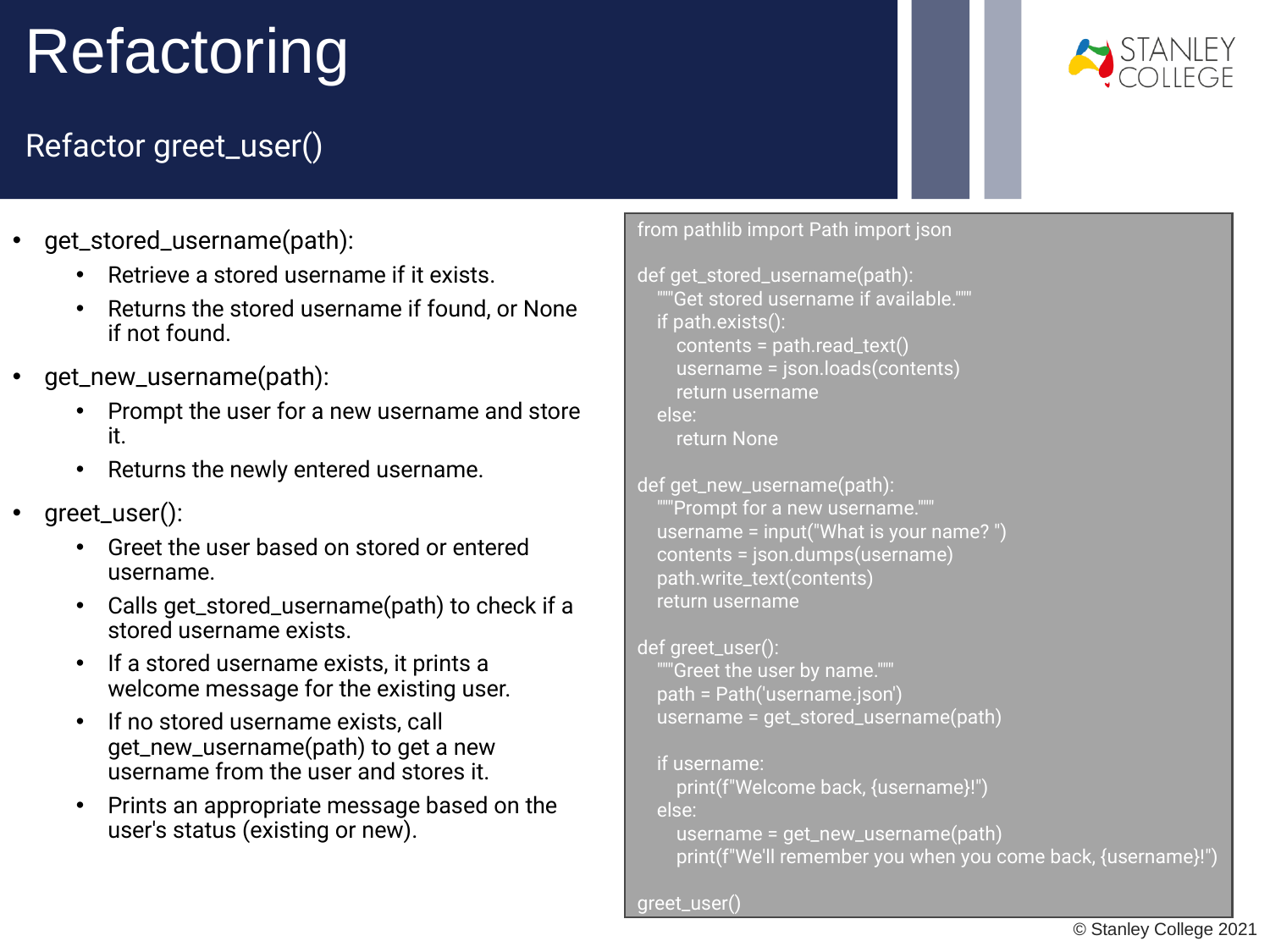

# Refactoring
Refactor greet_user()
from pathlib import Path import json

def get_stored_username(path):
    """Get stored username if available."""
    if path.exists():
        contents = path.read_text()
        username = json.loads(contents)
        return username
    else:
        return None

def get_new_username(path):
    """Prompt for a new username."""
    username = input("What is your name? ")
    contents = json.dumps(username)
    path.write_text(contents)
    return username

def greet_user():
    """Greet the user by name."""
    path = Path('username.json')
    username = get_stored_username(path)

    if username:
        print(f"Welcome back, {username}!")
    else:
        username = get_new_username(path)
        print(f"We'll remember you when you come back, {username}!")

greet_user()
get_stored_username(path):
Retrieve a stored username if it exists.
Returns the stored username if found, or None if not found.
get_new_username(path):
Prompt the user for a new username and store it.
Returns the newly entered username.
greet_user():
Greet the user based on stored or entered username.
Calls get_stored_username(path) to check if a stored username exists.
If a stored username exists, it prints a welcome message for the existing user.
If no stored username exists, call get_new_username(path) to get a new username from the user and stores it.
Prints an appropriate message based on the user's status (existing or new).